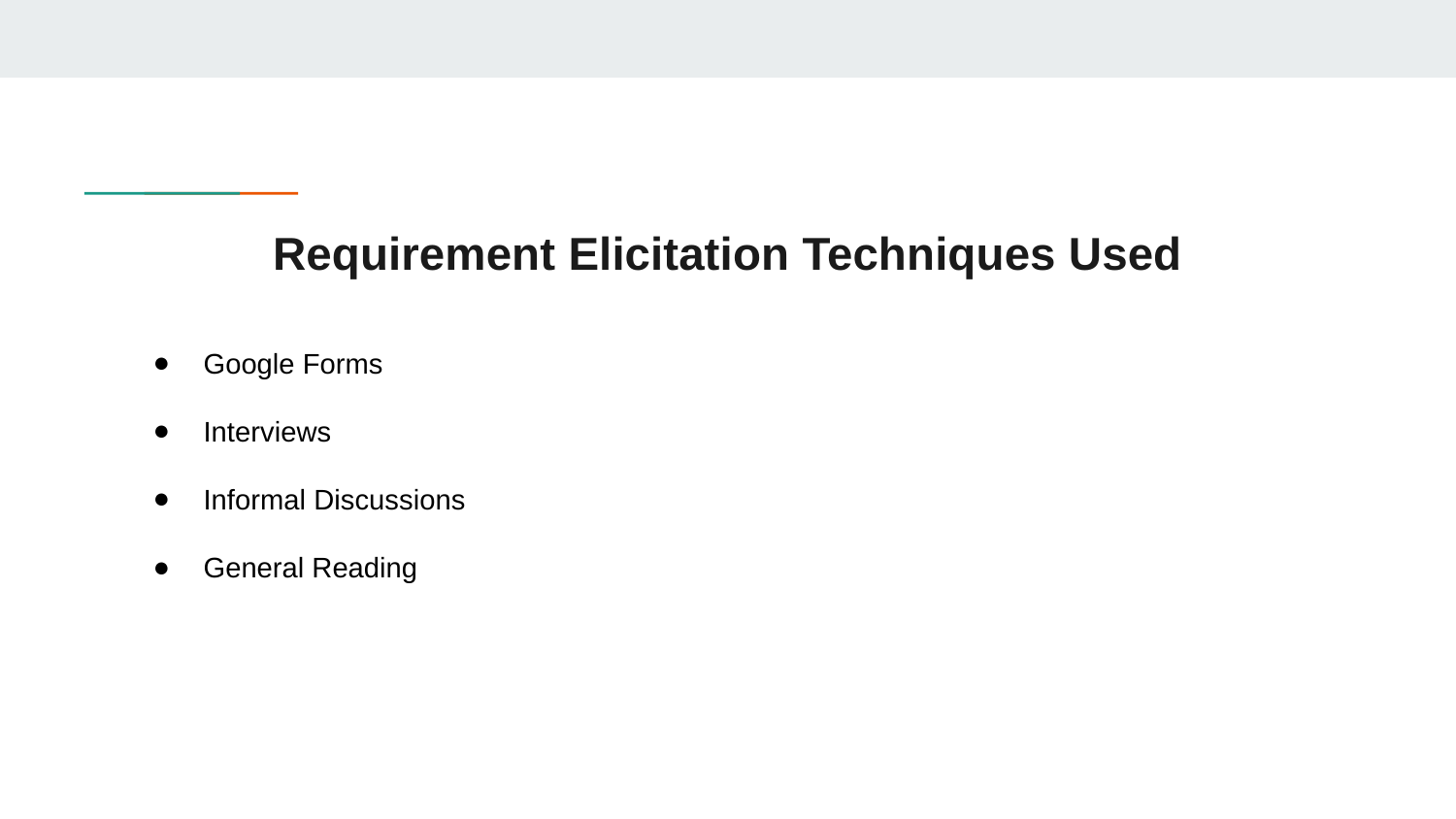

# Requirement Elicitation Techniques Used
Google Forms

Interviews

Informal Discussions

General Reading